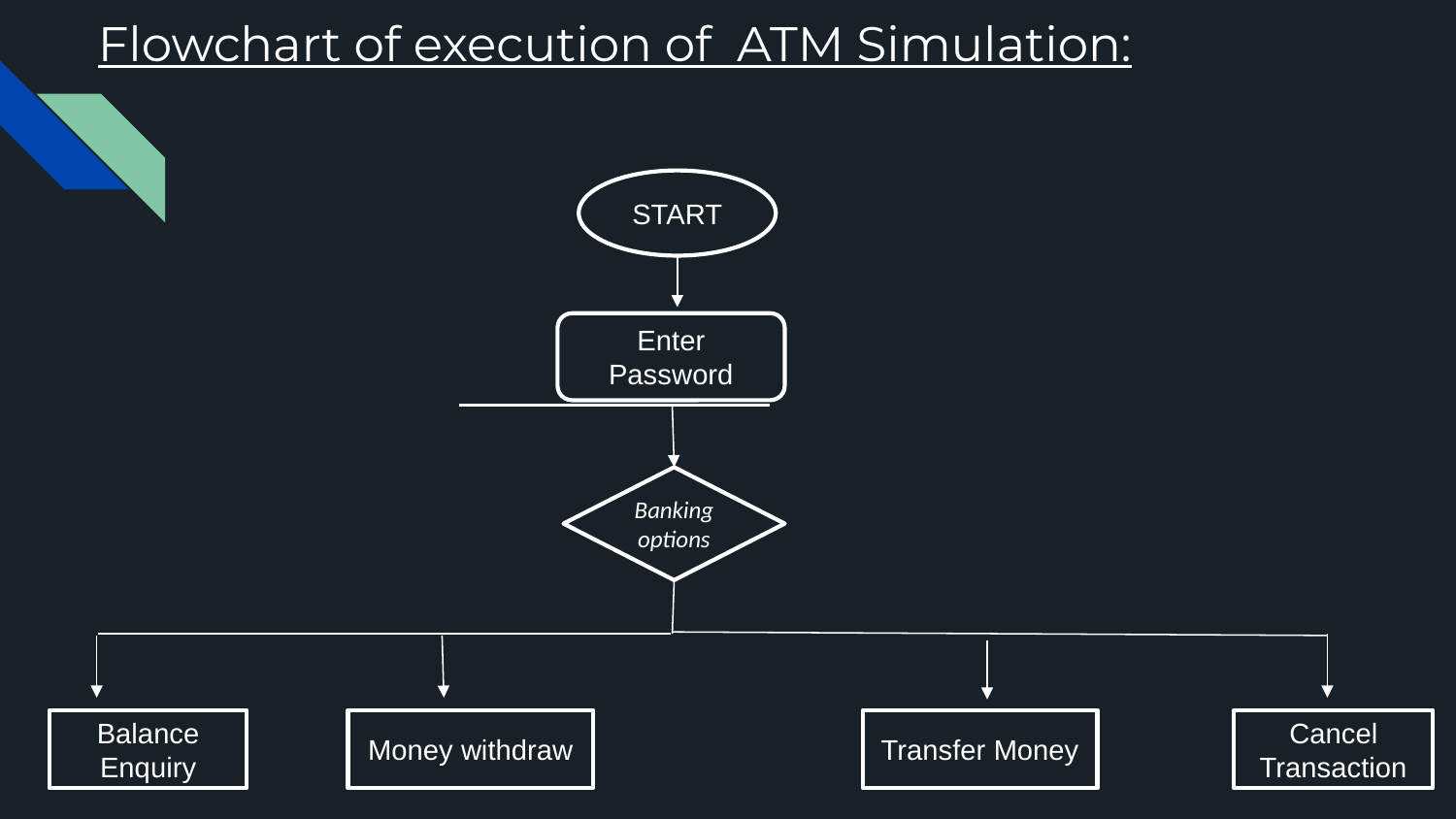

# Flowchart of execution of  ATM Simulation:
START
Enter Password
Banking options
Balance Enquiry
Money withdraw
Transfer Money
Cancel Transaction